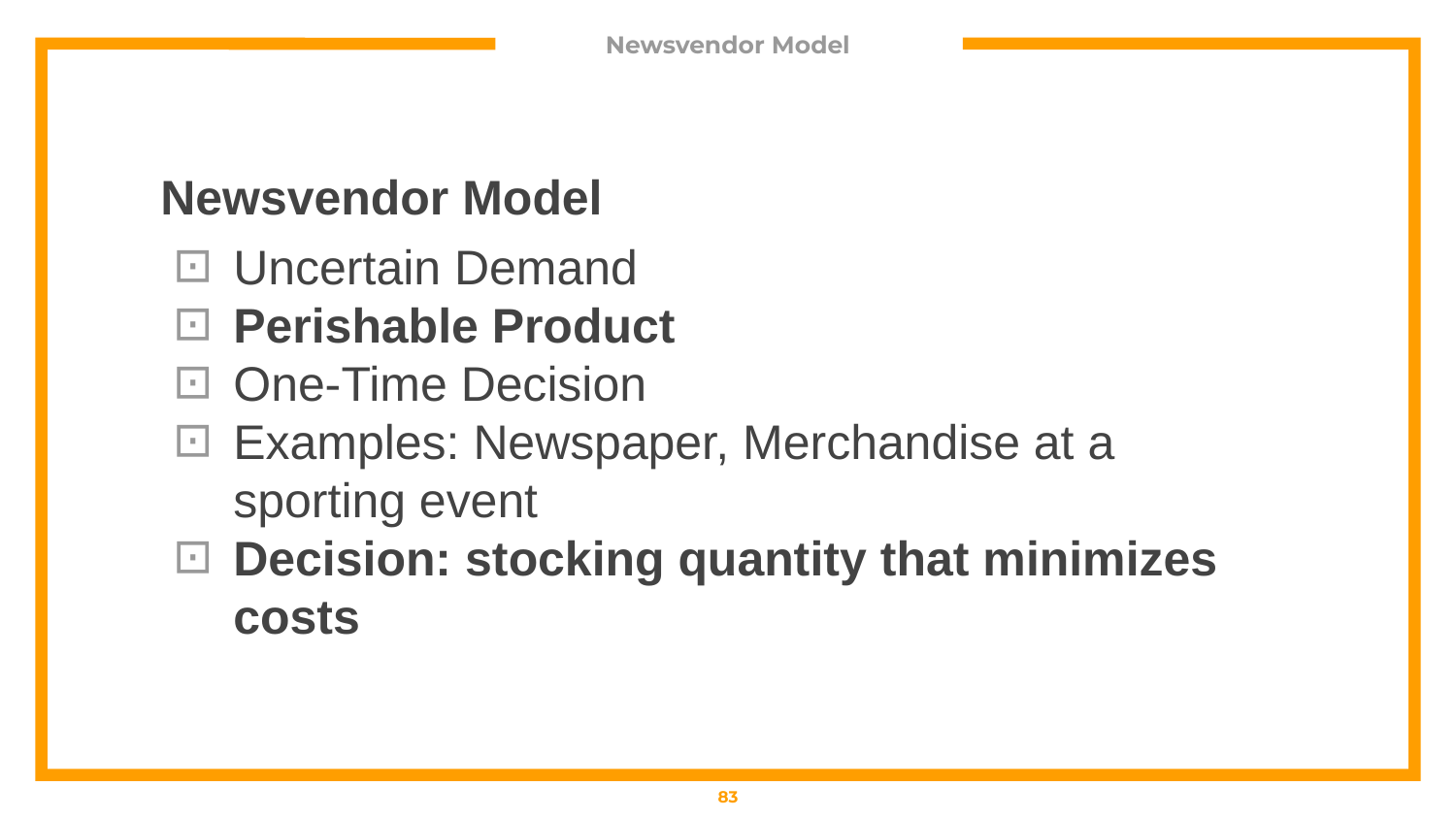

# Newsvendor Model
Newsvendor Model
Uncertain Demand
Perishable Product
One-Time Decision
Examples: Newspaper, Merchandise at a sporting event
Decision: stocking quantity that minimizes costs
83